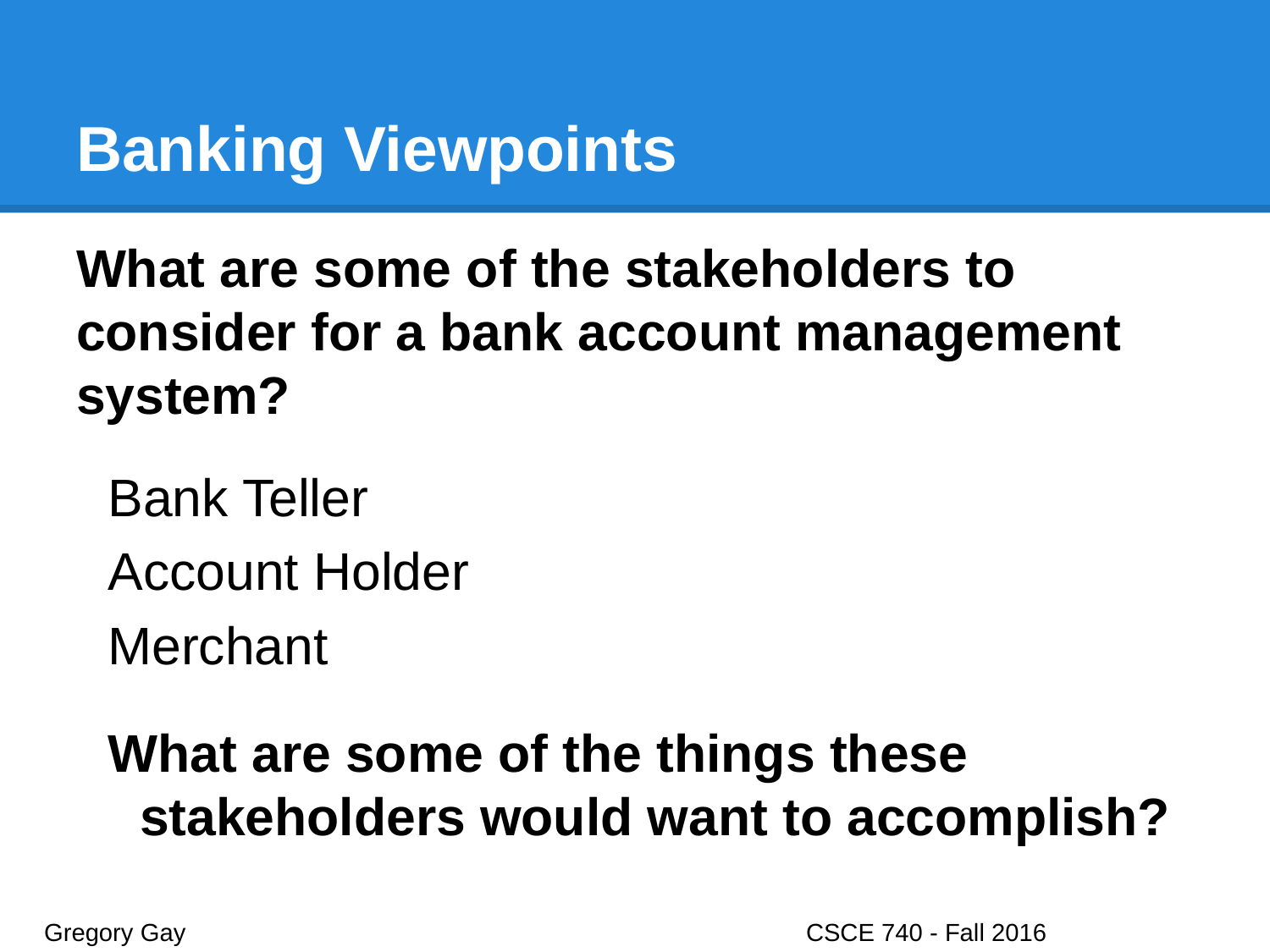

# Banking Viewpoints
What are some of the stakeholders to consider for a bank account management system?
Bank Teller
Account Holder
Merchant

What are some of the things these stakeholders would want to accomplish?
Gregory Gay					CSCE 740 - Fall 2016								14